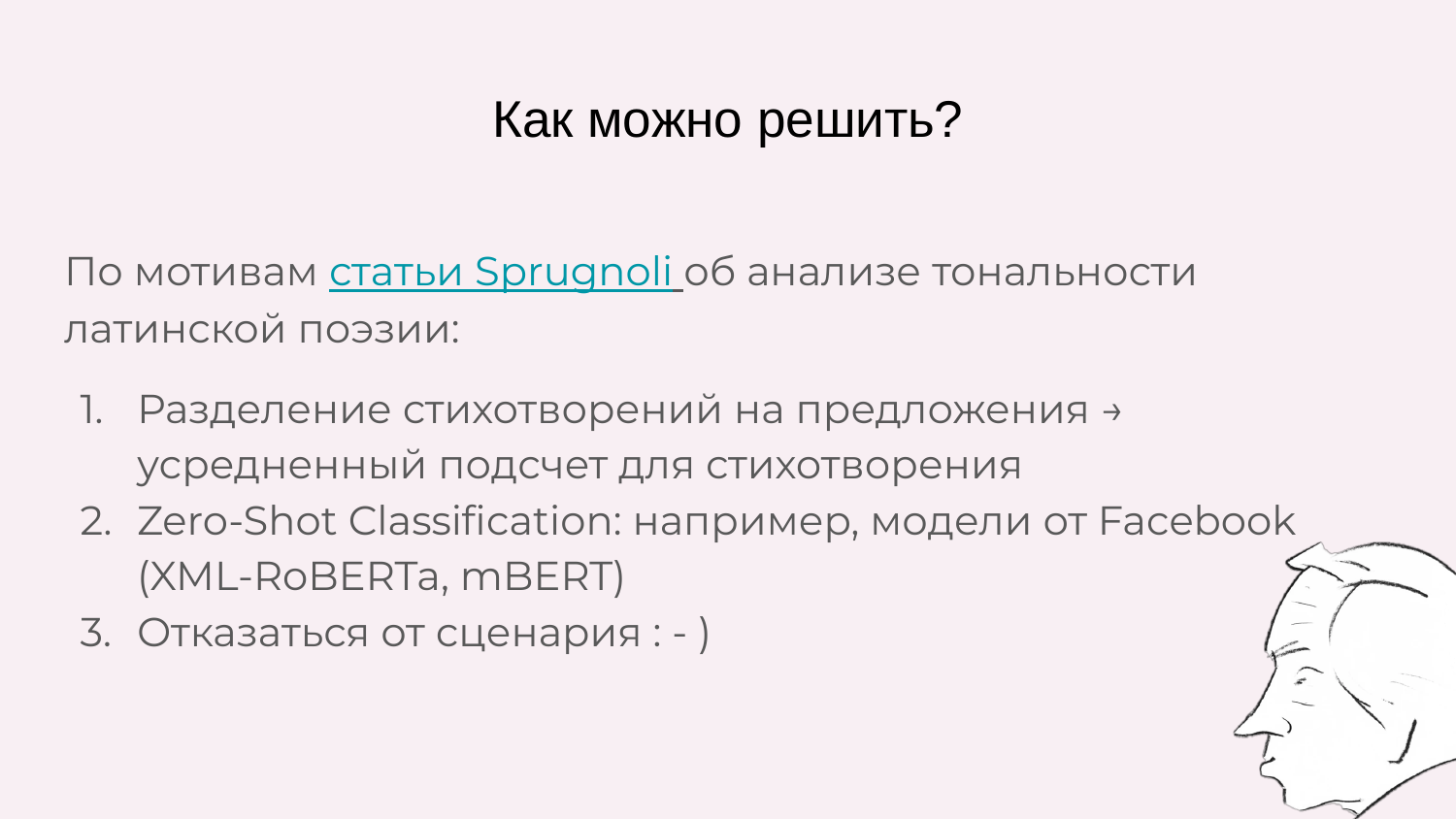

# Как можно решить?
По мотивам статьи Sprugnoli об анализе тональности латинской поэзии:
Разделение стихотворений на предложения → усредненный подсчет для стихотворения
Zero-Shot Classification: например, модели от Facebook (XML-RoBERTa, mBERT)
Отказаться от сценария : - )